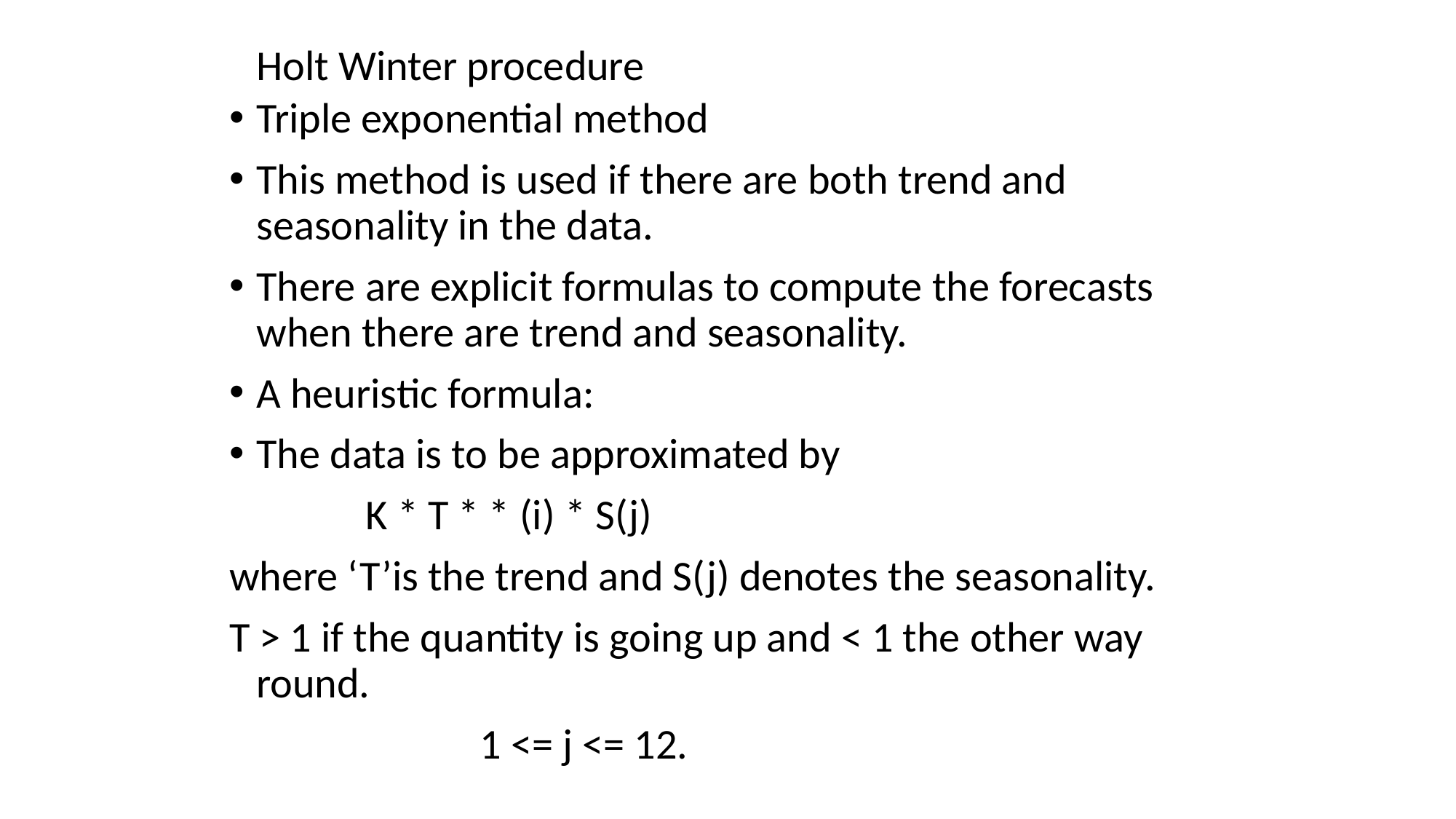

# Holt Winter procedure
Triple exponential method
This method is used if there are both trend and seasonality in the data.
There are explicit formulas to compute the forecasts when there are trend and seasonality.
A heuristic formula:
The data is to be approximated by
		K * T * * (i) * S(j)
where ‘T’is the trend and S(j) denotes the seasonality.
T > 1 if the quantity is going up and < 1 the other way round.
                          1 <= j <= 12.